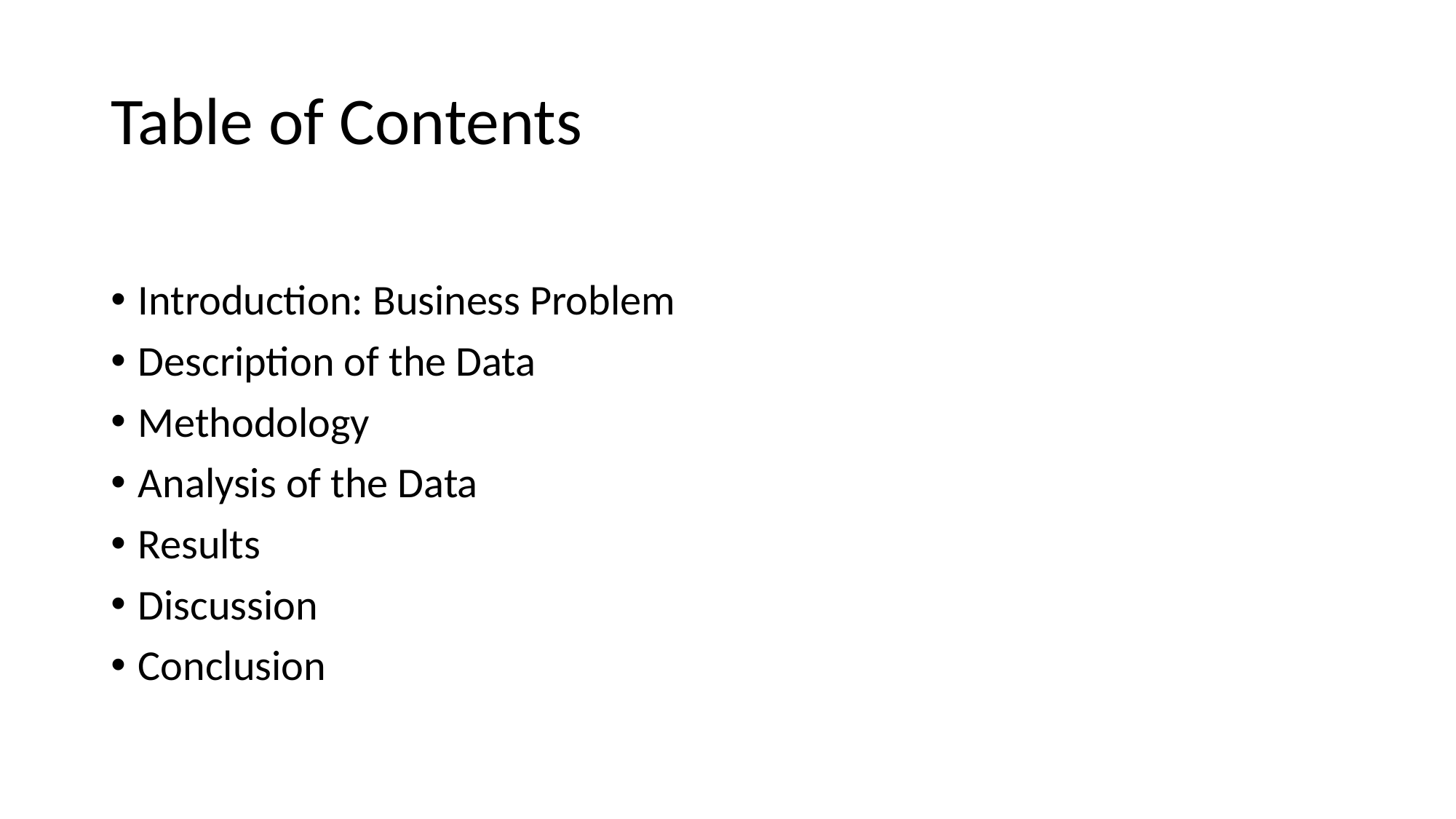

# Table of Contents
Introduction: Business Problem
Description of the Data
Methodology
Analysis of the Data
Results
Discussion
Conclusion